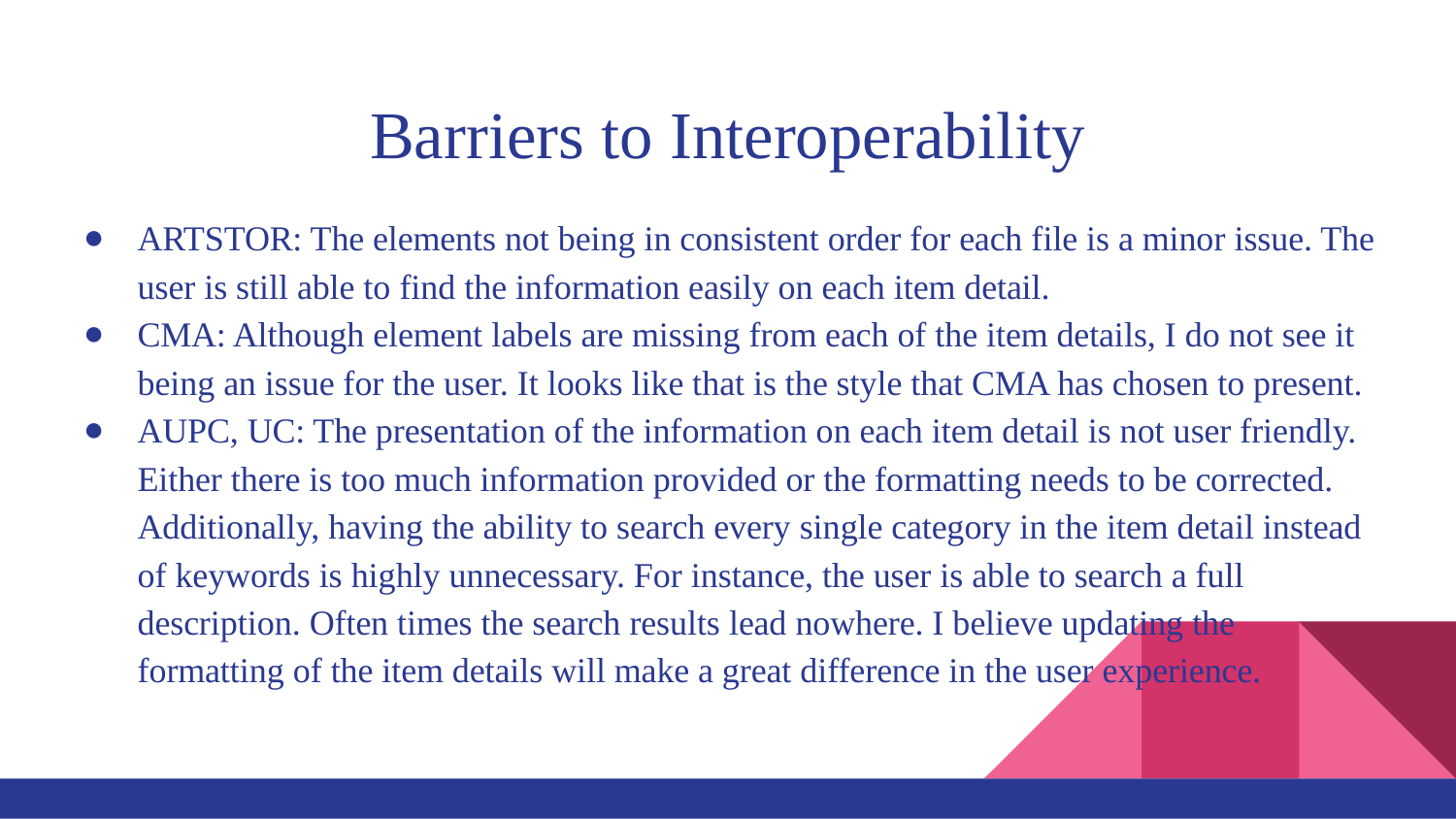

# Barriers to Interoperability

ARTSTOR: The elements not being in consistent order for each file is a minor issue. The user is still able to find the information easily on each item detail.
CMA: Although element labels are missing from each of the item details, I do not see it being an issue for the user. It looks like that is the style that CMA has chosen to present.
AUPC, UC: The presentation of the information on each item detail is not user friendly. Either there is too much information provided or the formatting needs to be corrected. Additionally, having the ability to search every single category in the item detail instead of keywords is highly unnecessary. For instance, the user is able to search a full description. Often times the search results lead nowhere. I believe updating the formatting of the item details will make a great difference in the user experience.